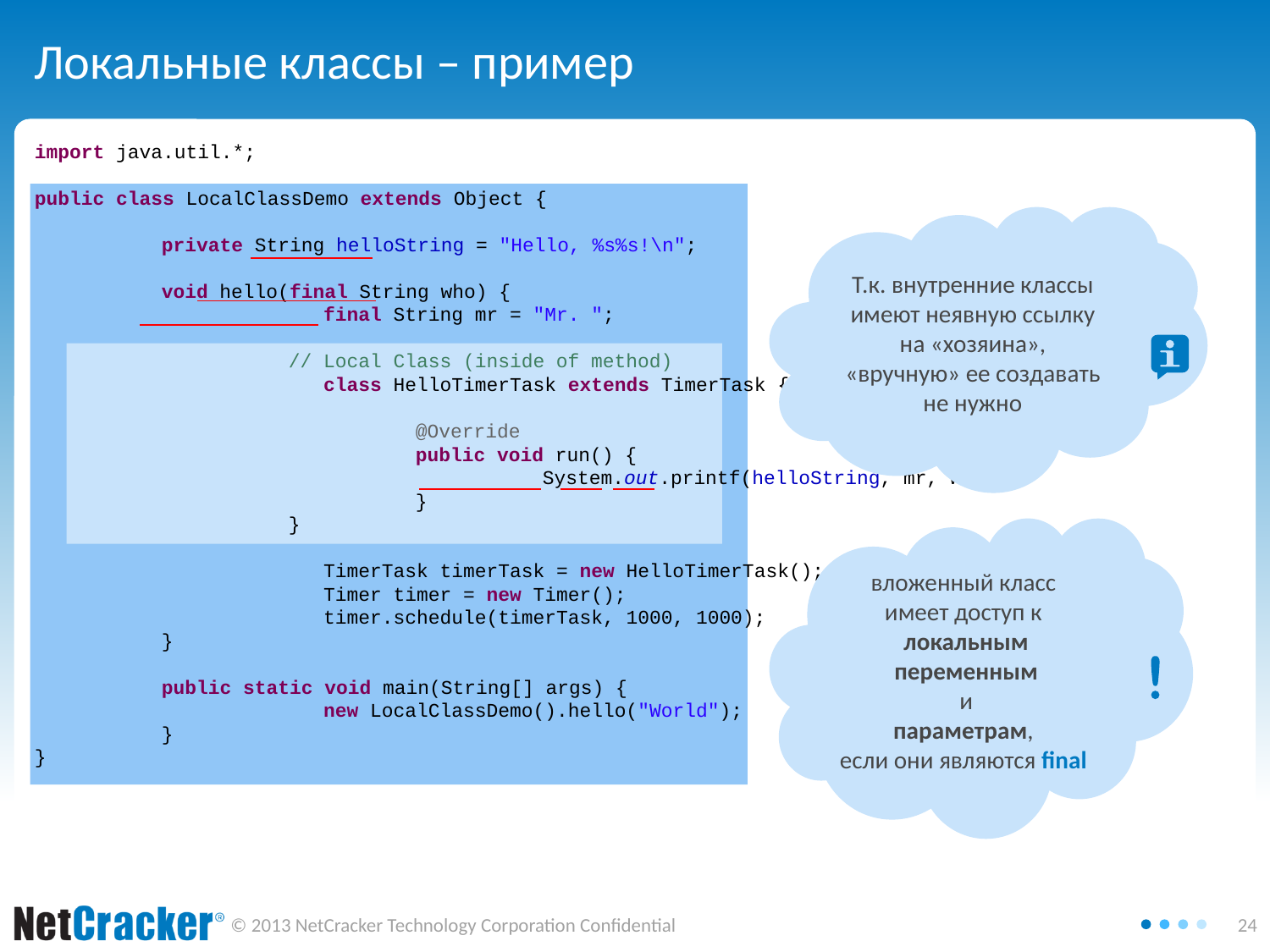

# Локальные классы – пример
import java.util.*;

public class LocalClassDemo extends Object {

	private String helloString = "Hello, %s%s!\n";

	void hello(final String who) {
		   final String mr = "Mr. ";

	  	// Local Class (inside of method)
		   class HelloTimerTask extends TimerTask {

		    	@Override
	  		public void run() {
		    		System.out.printf(helloString, mr, who);
		    	}
	  	}

		   TimerTask timerTask = new HelloTimerTask();
		   Timer timer = new Timer();
		   timer.schedule(timerTask, 1000, 1000);
	}

	public static void main(String[] args) {
		   new LocalClassDemo().hello("World");
	}
}

Т.к. внутренние классы имеют неявную ссылку на «хозяина», «вручную» ее создавать не нужно

вложенный класс
имеет доступ к
локальным переменным
 и
параметрам,
если они являются final